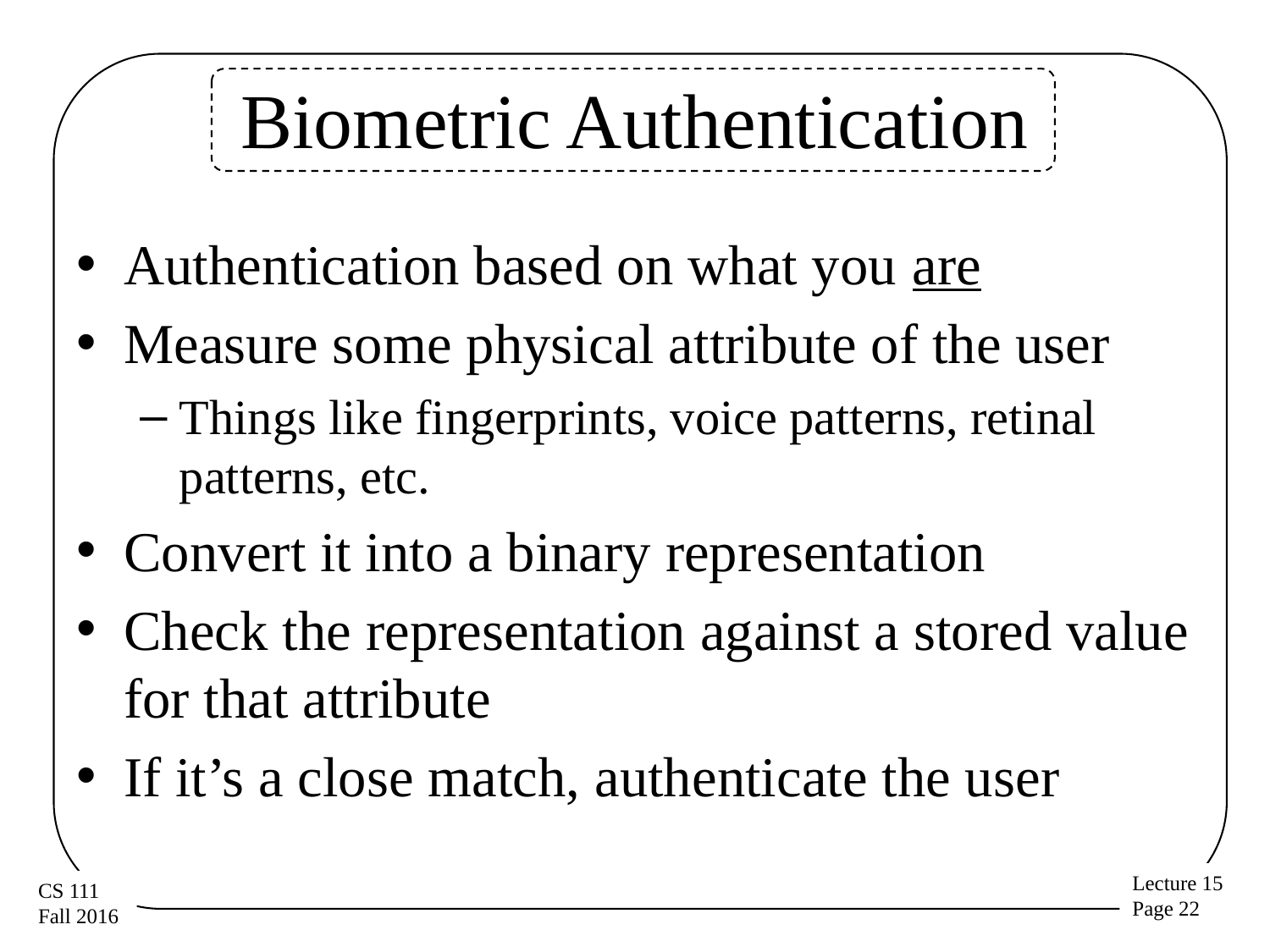

# Biometric Authentication

Authentication based on what you are
Measure some physical attribute of the user
Things like fingerprints, voice patterns, retinal patterns, etc.
Convert it into a binary representation
Check the representation against a stored value for that attribute
If it’s a close match, authenticate the user